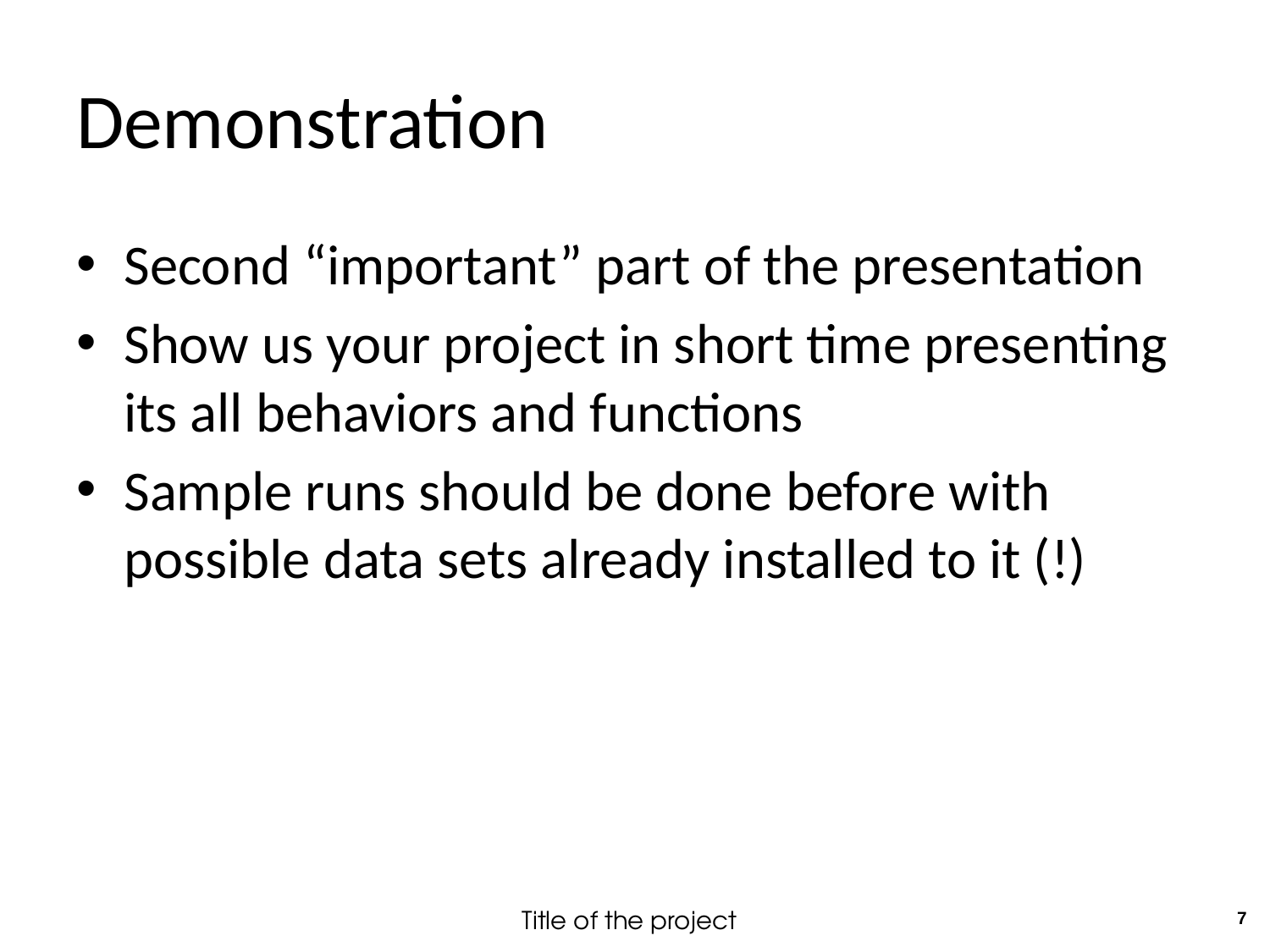

# Demonstration
Second “important” part of the presentation
Show us your project in short time presenting its all behaviors and functions
Sample runs should be done before with possible data sets already installed to it (!)
7
Title of the project